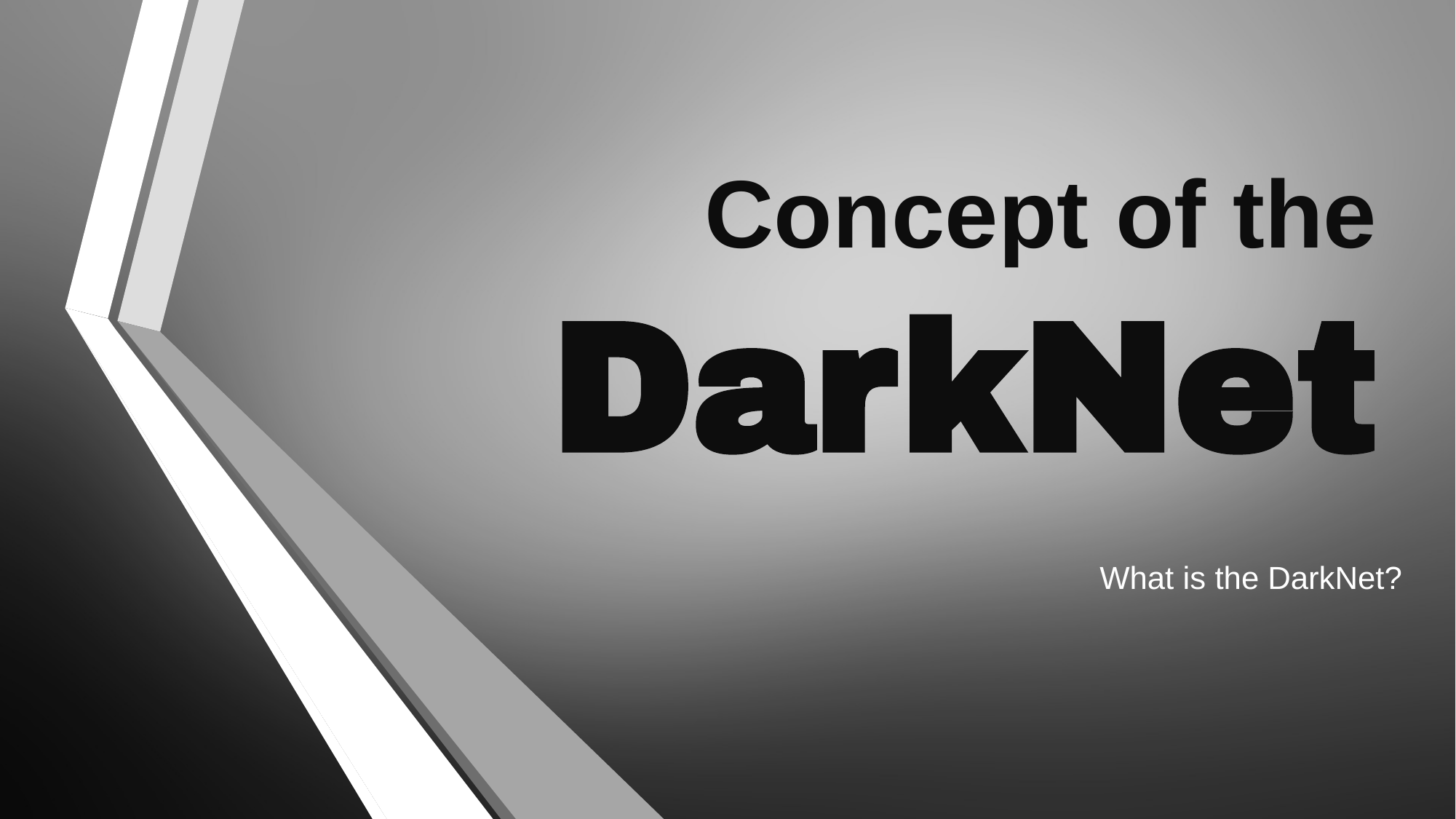

# Concept of the DarkNet
What is the DarkNet?